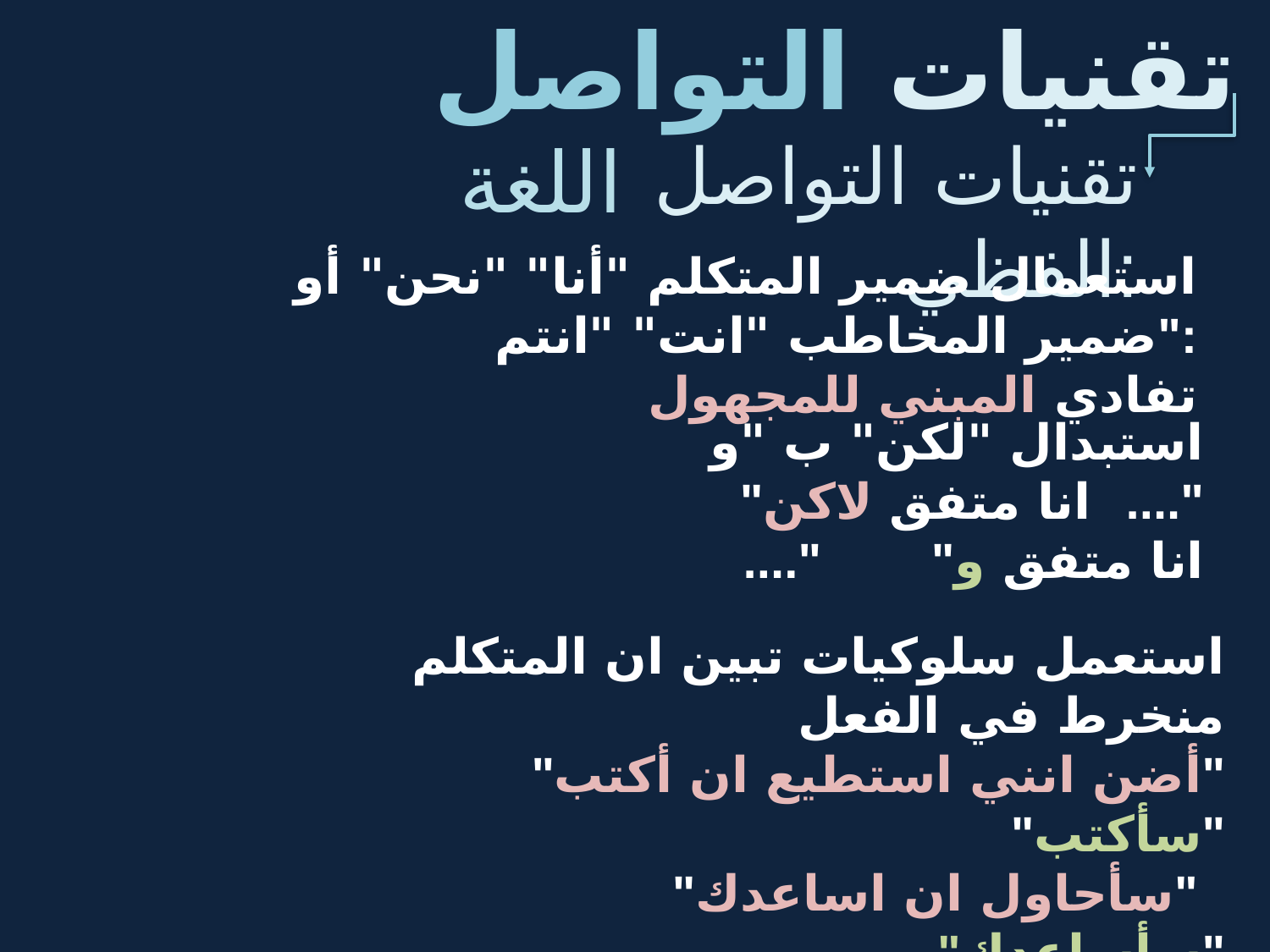

تقنيات التواصل
#
تقنيات التواصل الفظي:
اللغة
استعمال ضمير المتكلم "أنا" "نحن" أو ضمير المخاطب "انت" "انتم":
       تفادي المبني للمجهول
استبدال "لكن" ب "و
       "انا متفق لاكن  ...."
   ...."        "انا متفق و
استعمل سلوكيات تبين ان المتكلم منخرط في الفعل
     "أضن انني استطيع ان أكتب"
    "سأكتب"
     "سأحاول ان اساعدك"
     "سأساعدك"